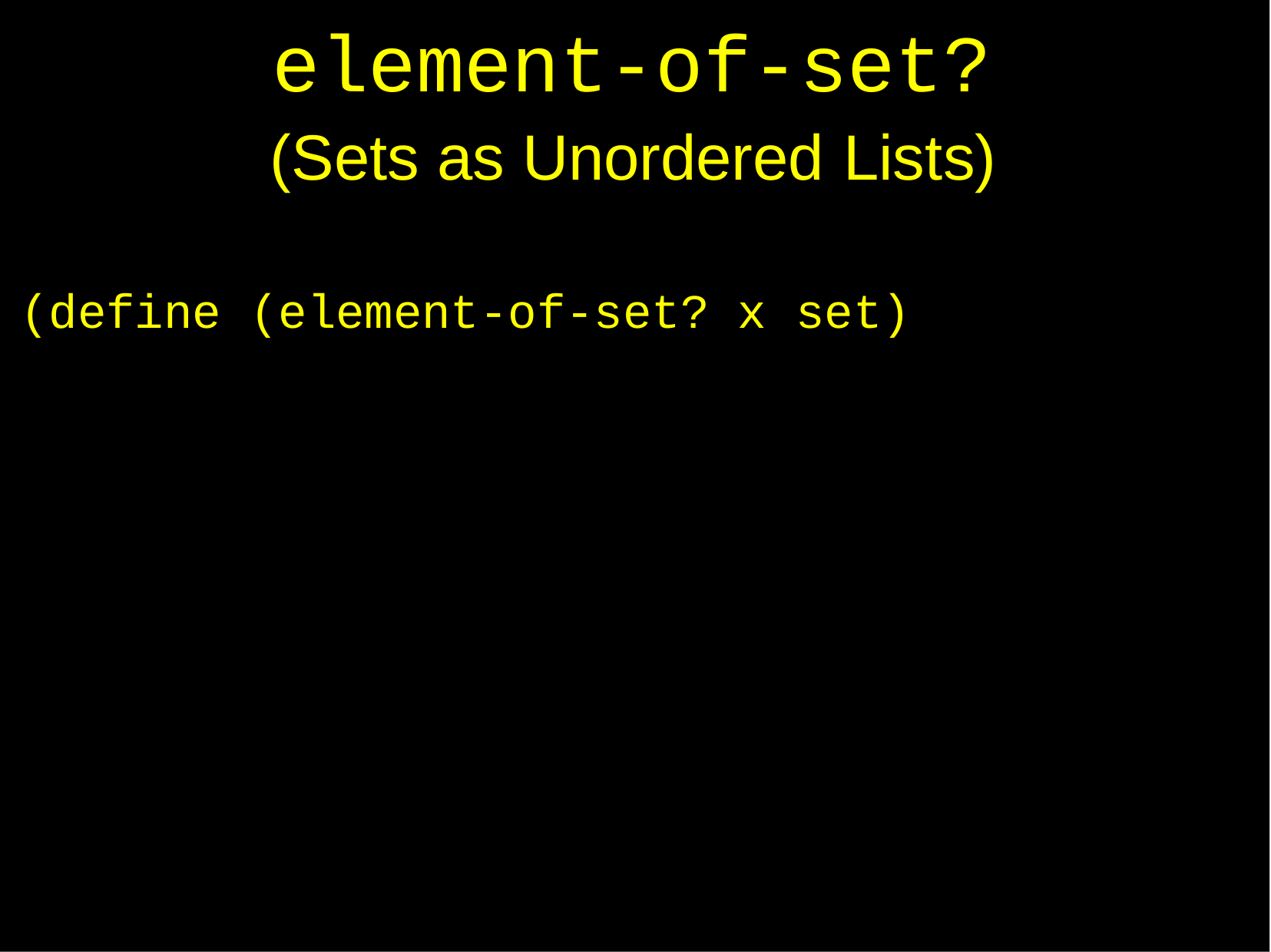

element-of-set?
(Sets as Unordered	Lists)
(define (element-of-set? x set)